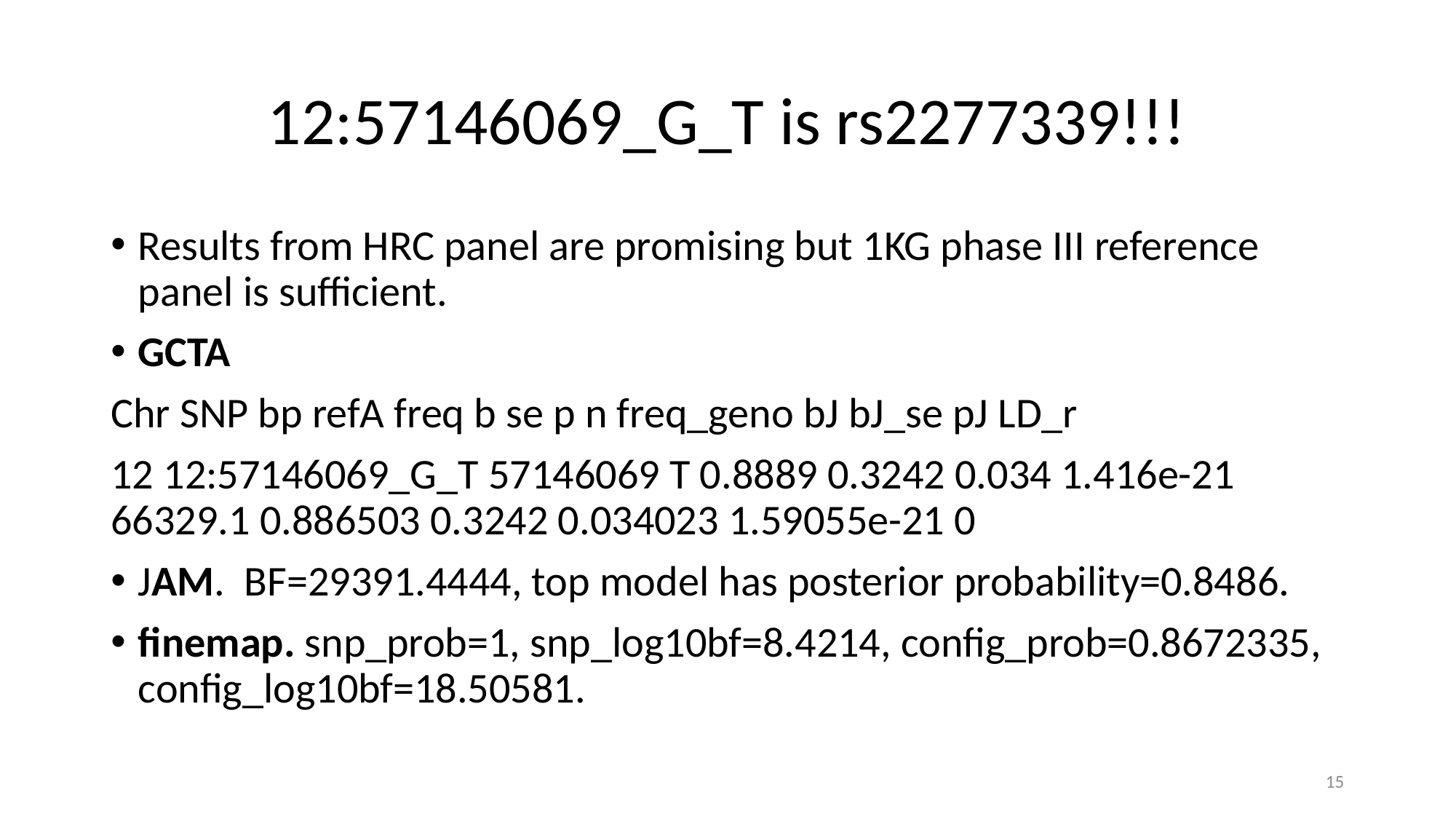

# 12:57146069_G_T is rs2277339!!!
Results from HRC panel are promising but 1KG phase III reference panel is sufficient.
GCTA
Chr SNP bp refA freq b se p n freq_geno bJ bJ_se pJ LD_r
12 12:57146069_G_T 57146069 T 0.8889 0.3242 0.034 1.416e-21 66329.1 0.886503 0.3242 0.034023 1.59055e-21 0
JAM.  BF=29391.4444, top model has posterior probability=0.8486.
finemap. snp_prob=1, snp_log10bf=8.4214, config_prob=0.8672335, config_log10bf=18.50581.

15